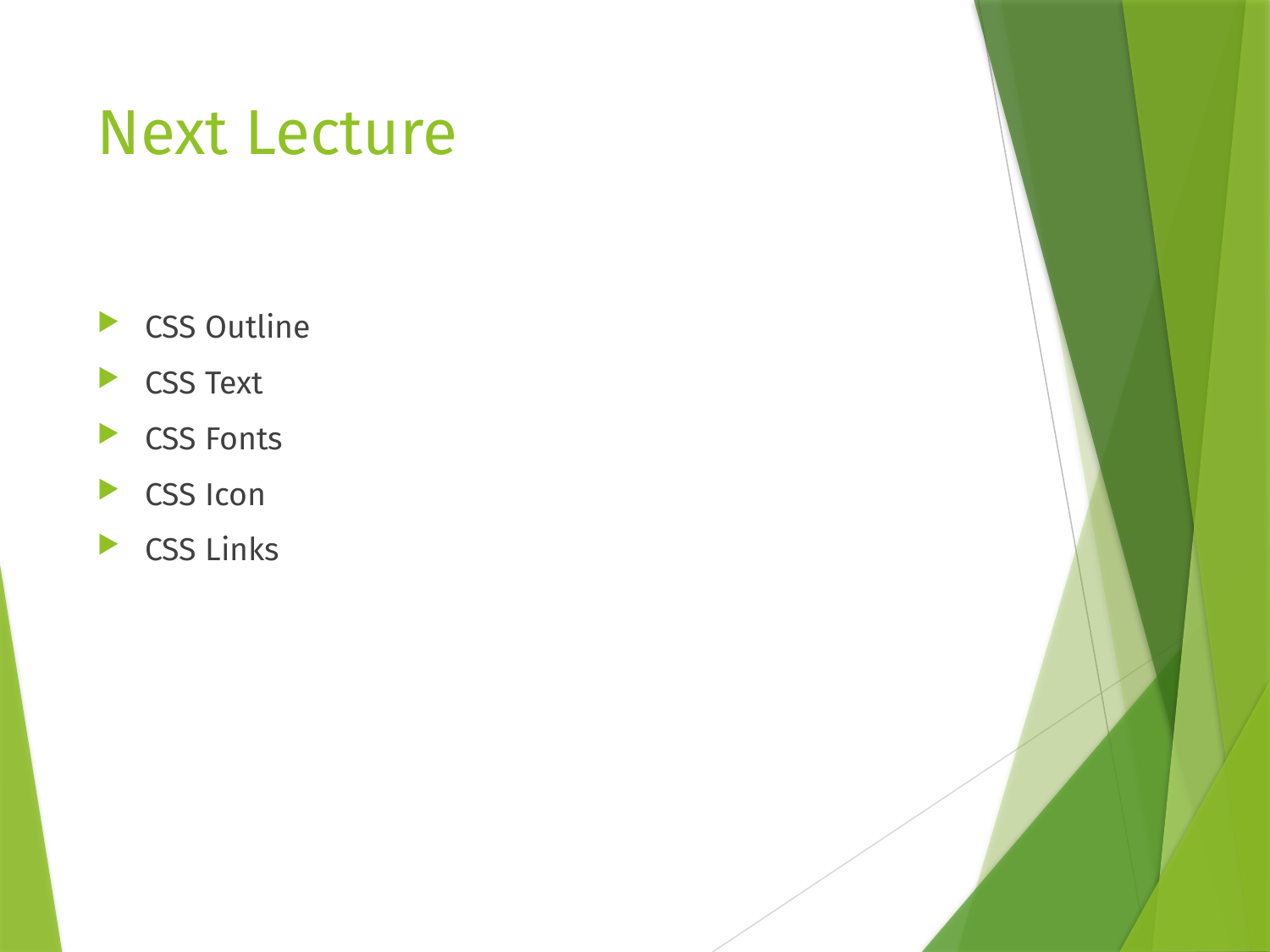

# Next Lecture
CSS Outline
CSS Text
CSS Fonts
CSS Icon
CSS Links